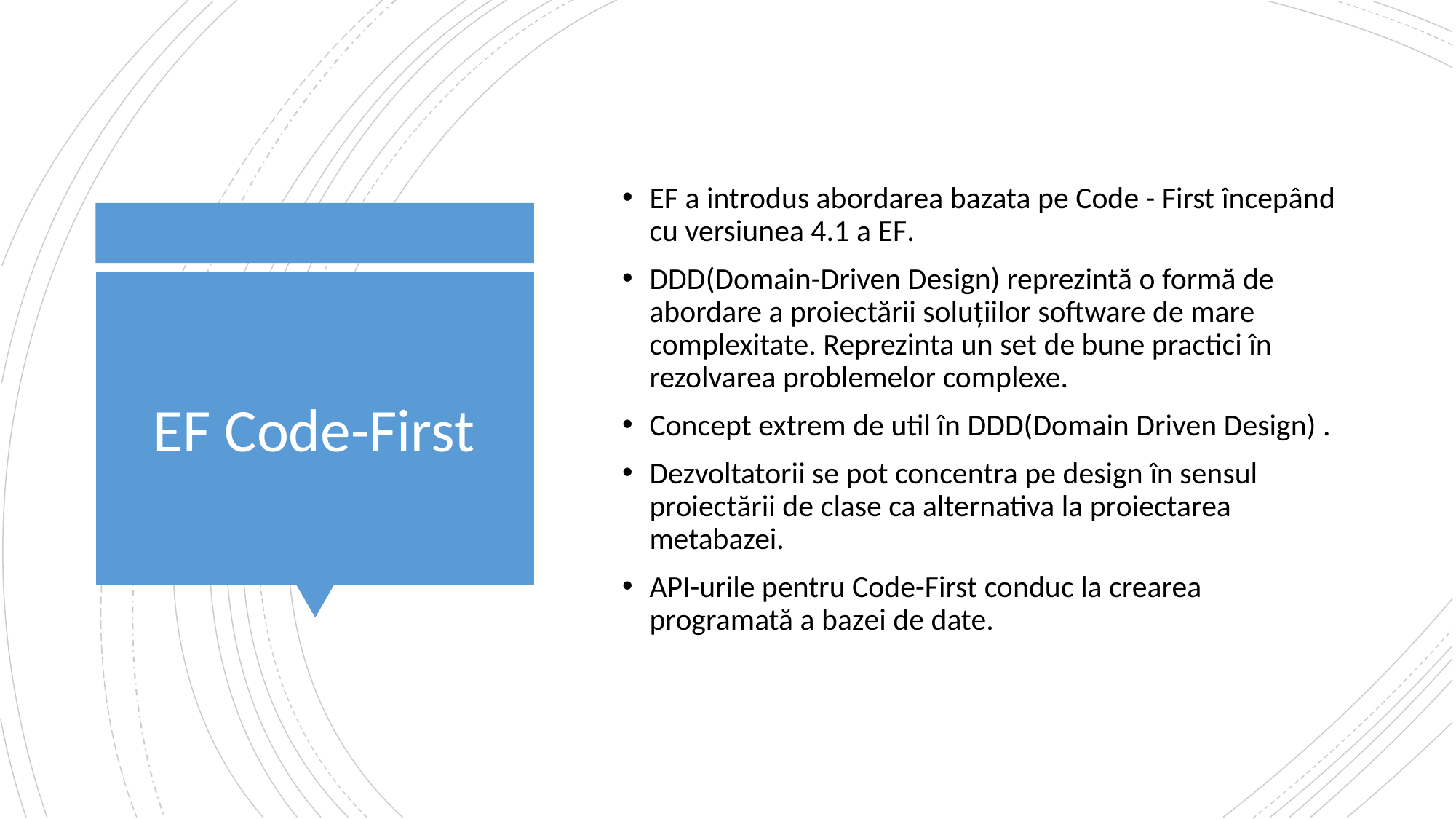

EF a introdus abordarea bazata pe Code - First începând cu versiunea 4.1 a EF.
DDD(Domain-Driven Design) reprezintă o formă de abordare a proiectării soluțiilor software de mare complexitate. Reprezinta un set de bune practici în rezolvarea problemelor complexe.
Concept extrem de util în DDD(Domain Driven Design) .
Dezvoltatorii se pot concentra pe design în sensul proiectării de clase ca alternativa la proiectarea  metabazei.
API-urile pentru Code-First conduc la crearea programată a bazei de date.

# EF Code-First